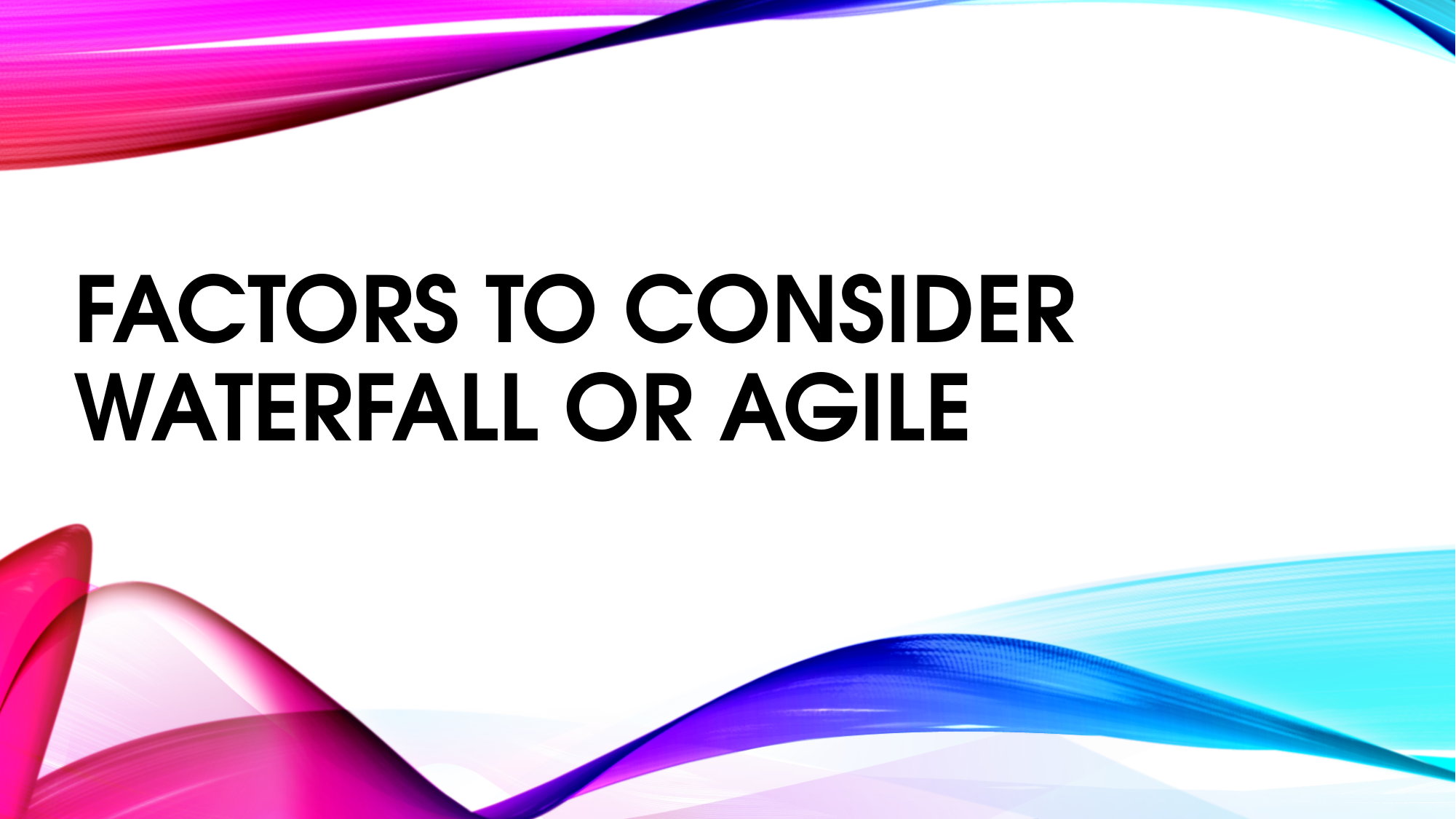

# Factors to Consider Waterfall or Agile